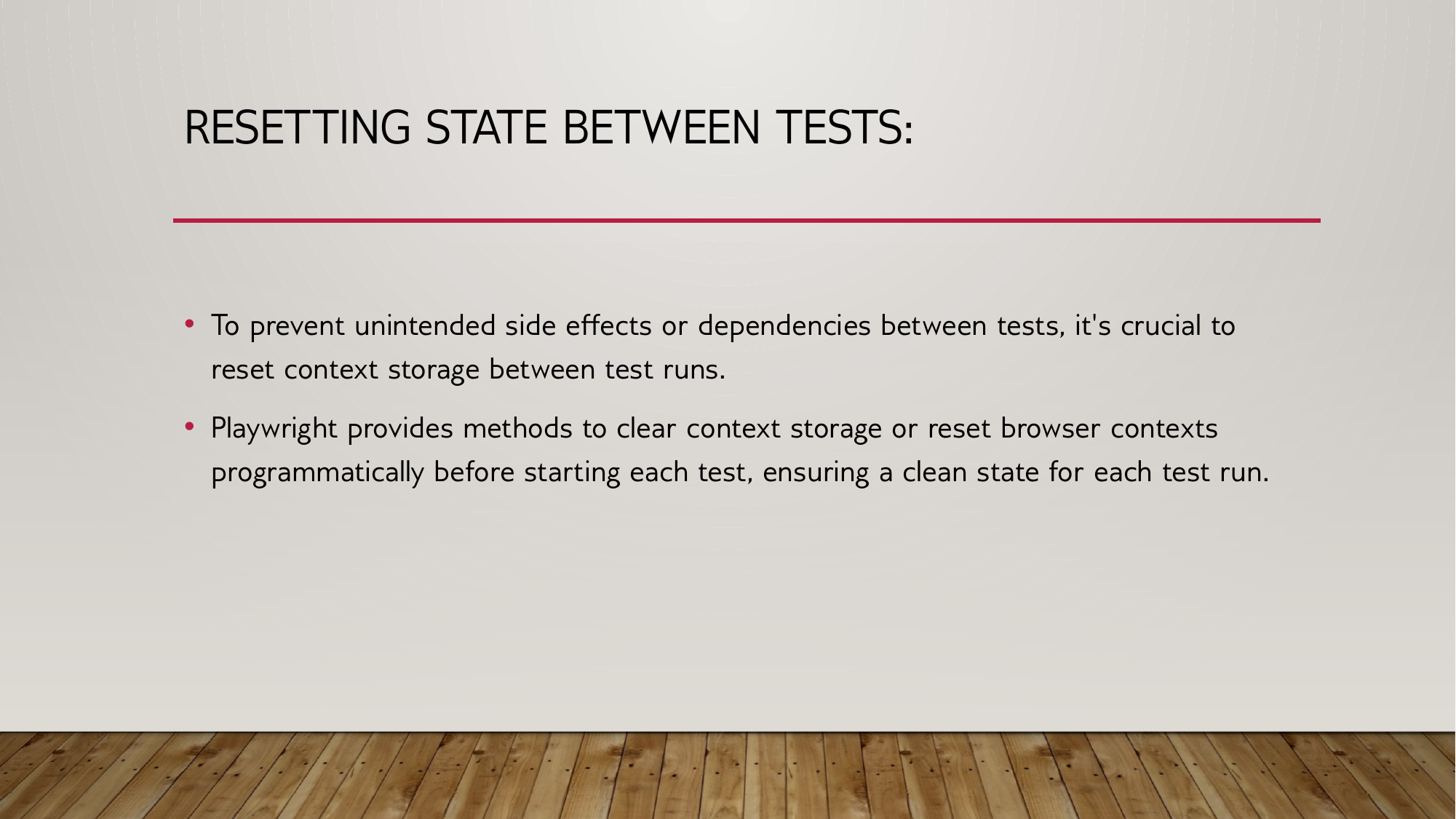

# Resetting State Between Tests:

To prevent unintended side effects or dependencies between tests, it's crucial to reset context storage between test runs.
Playwright provides methods to clear context storage or reset browser contexts programmatically before starting each test, ensuring a clean state for each test run.